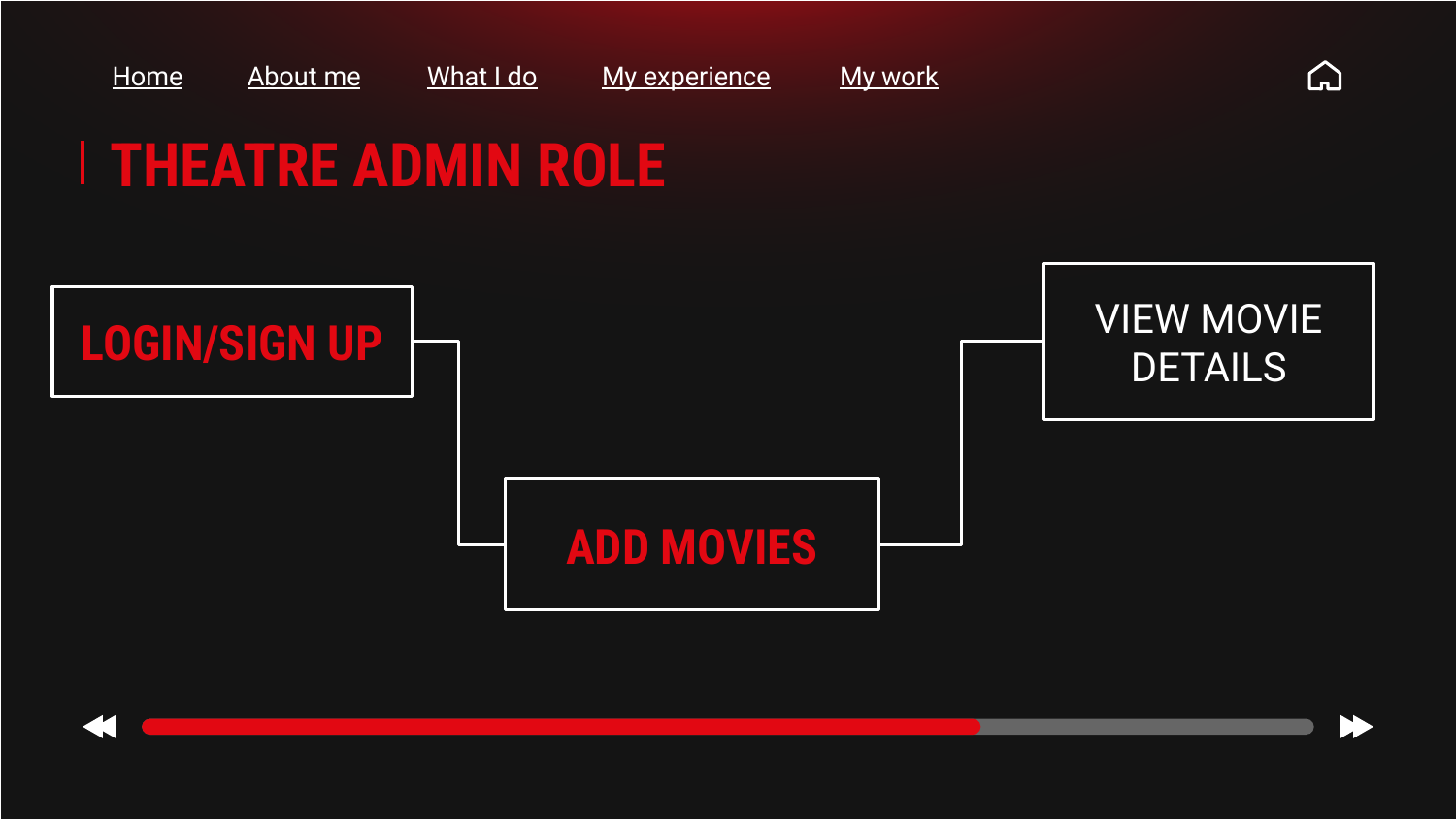

Home
About me
What I do
My experience
My work

# THEATRE ADMIN ROLE
VIEW MOVIE DETAILS
LOGIN/SIGN UP
ADD MOVIES